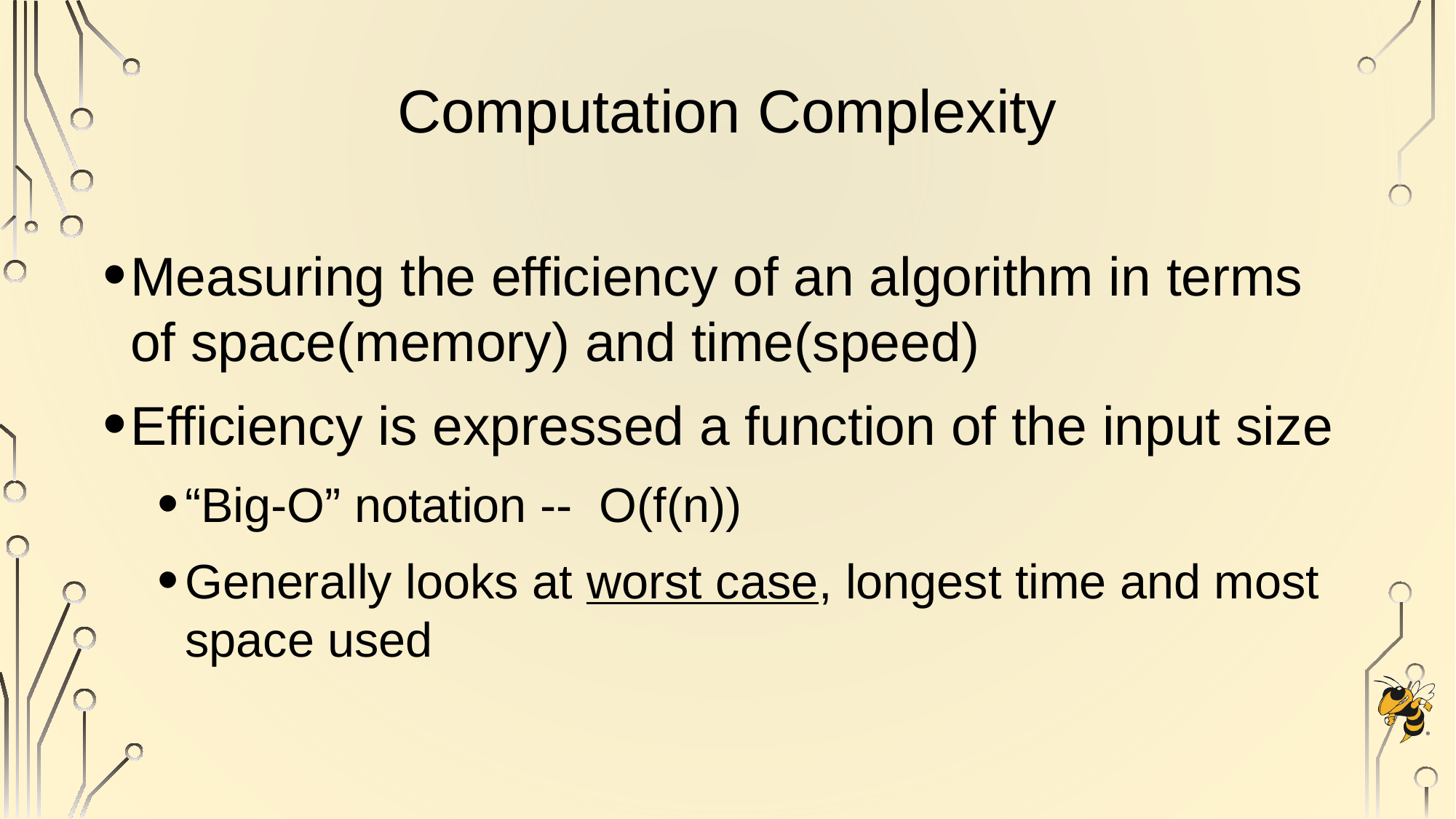

# Computation Complexity
Measuring the efficiency of an algorithm in terms of space(memory) and time(speed)
Efficiency is expressed a function of the input size
“Big-O” notation --  O(f(n))
Generally looks at worst case, longest time and most space used